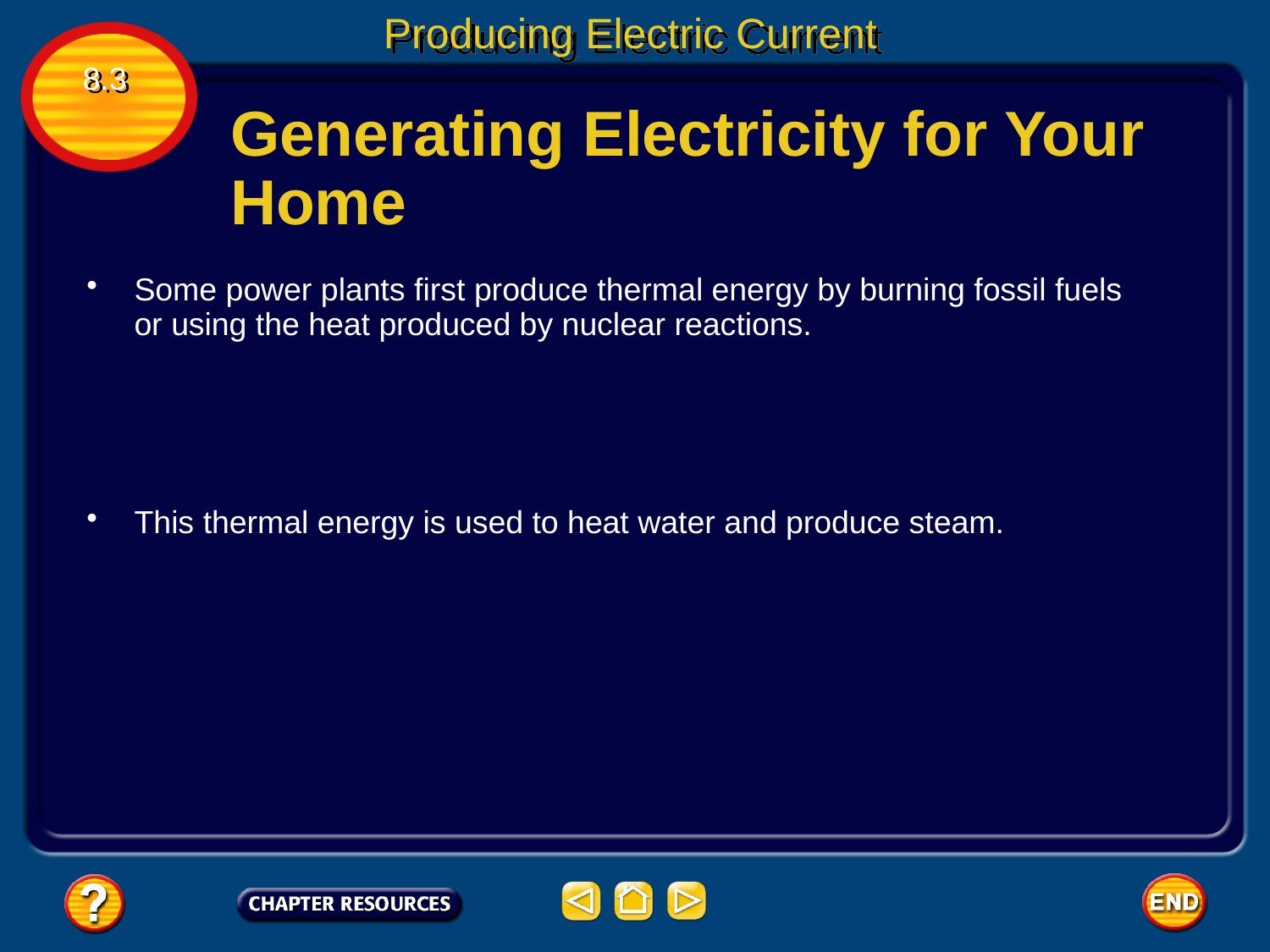

Producing Electric Current
8.3
Generating Electricity for Your Home
Some power plants first produce thermal energy by burning fossil fuels or using the heat produced by nuclear reactions.
This thermal energy is used to heat water and produce steam.